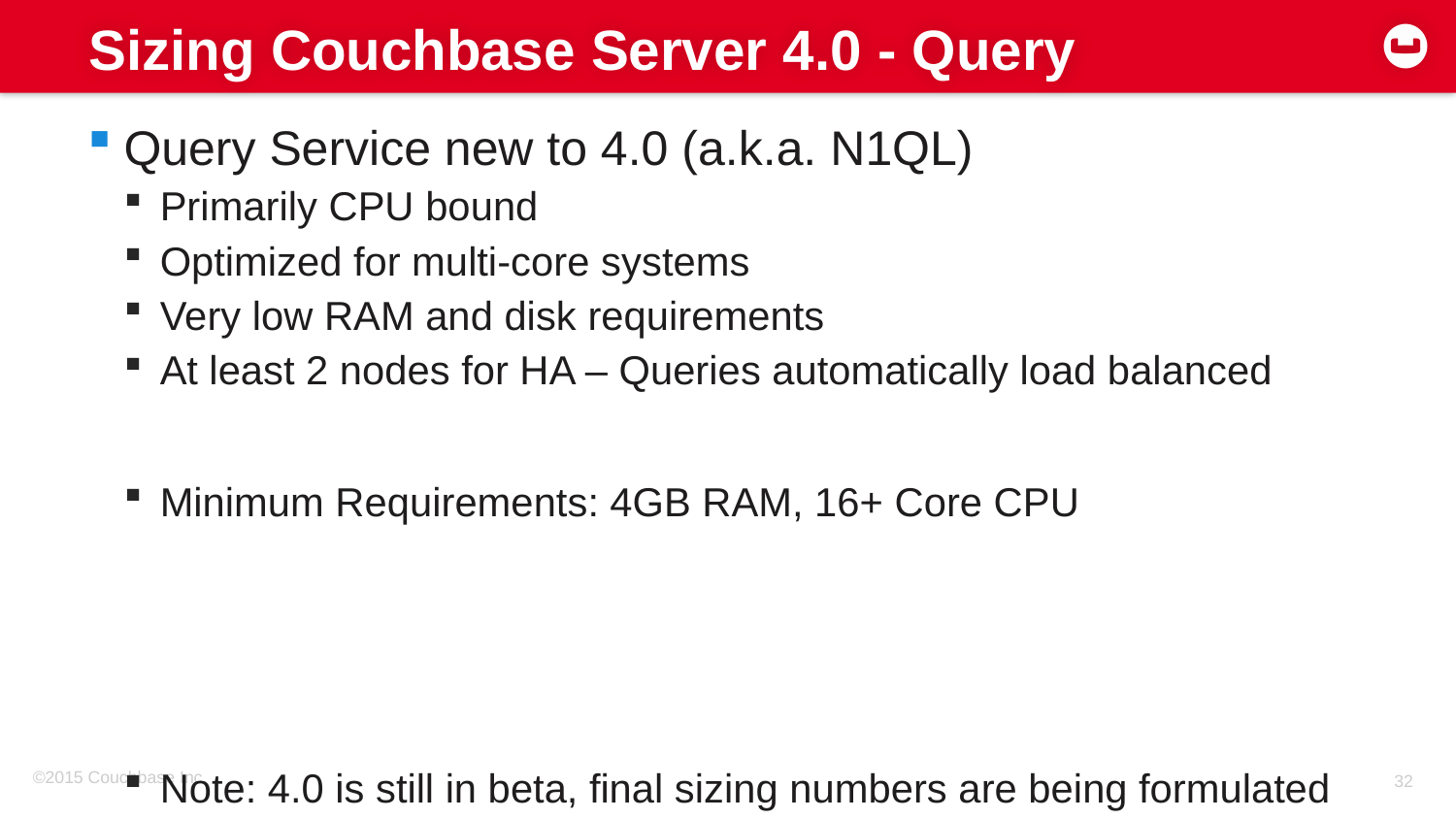

# Sizing Couchbase Server 4.0 - Query
Query Service new to 4.0 (a.k.a. N1QL)
Primarily CPU bound
Optimized for multi-core systems
Very low RAM and disk requirements
At least 2 nodes for HA – Queries automatically load balanced

Minimum Requirements: 4GB RAM, 16+ Core CPU

Note: 4.0 is still in beta, final sizing numbers are being formulated